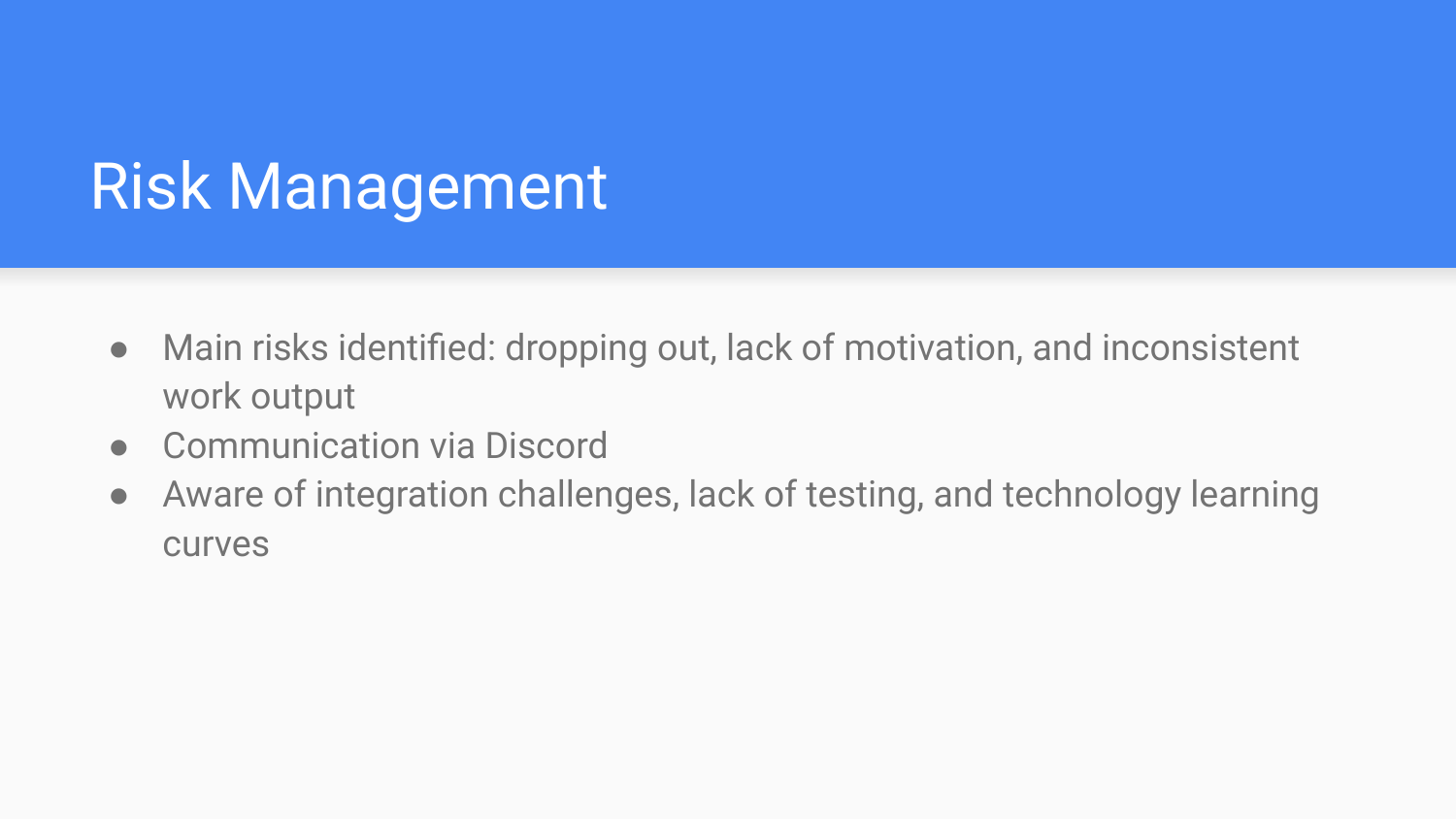

# Risk Management
Main risks identified: dropping out, lack of motivation, and inconsistent work output
Communication via Discord
Aware of integration challenges, lack of testing, and technology learning curves